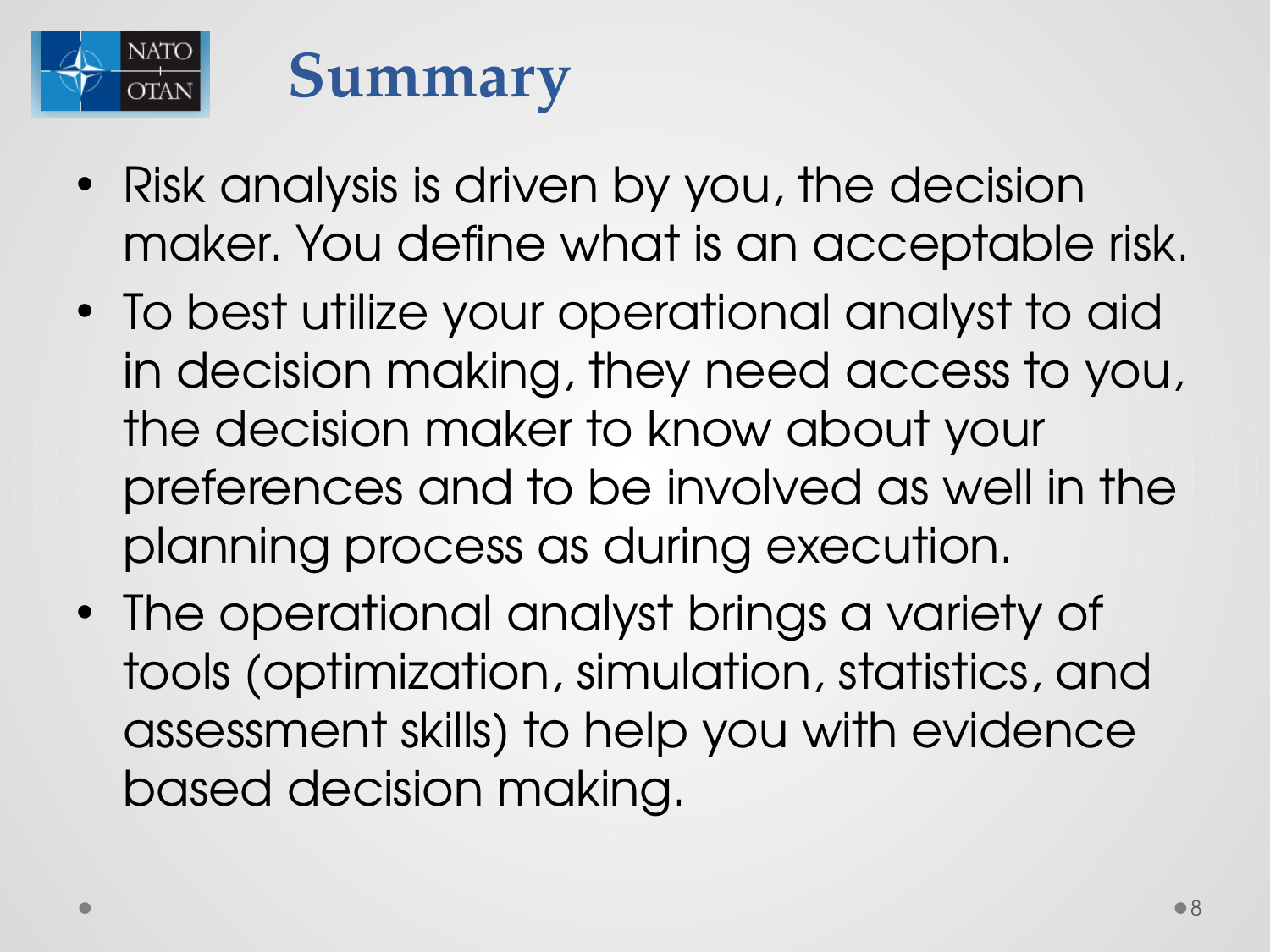

# Summary
Risk analysis is driven by you, the decision maker. You define what is an acceptable risk.
To best utilize your operational analyst to aid in decision making, they need access to you, the decision maker to know about your preferences and to be involved as well in the planning process as during execution.
The operational analyst brings a variety of tools (optimization, simulation, statistics, and assessment skills) to help you with evidence based decision making.
8